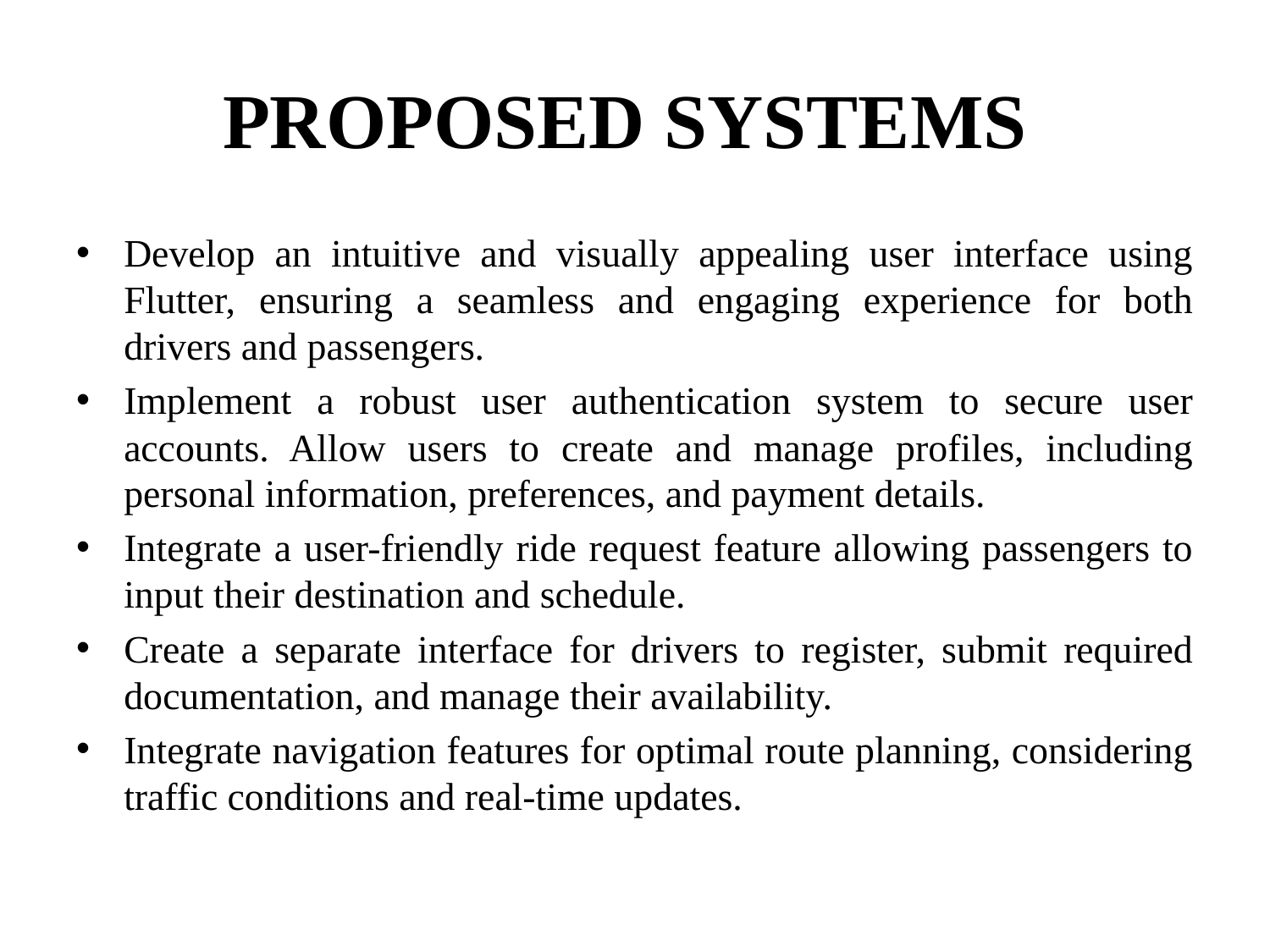

# PROPOSED SYSTEMS
Develop an intuitive and visually appealing user interface using Flutter, ensuring a seamless and engaging experience for both drivers and passengers.
Implement a robust user authentication system to secure user accounts. Allow users to create and manage profiles, including personal information, preferences, and payment details.
Integrate a user-friendly ride request feature allowing passengers to input their destination and schedule.
Create a separate interface for drivers to register, submit required documentation, and manage their availability.
Integrate navigation features for optimal route planning, considering traffic conditions and real-time updates.